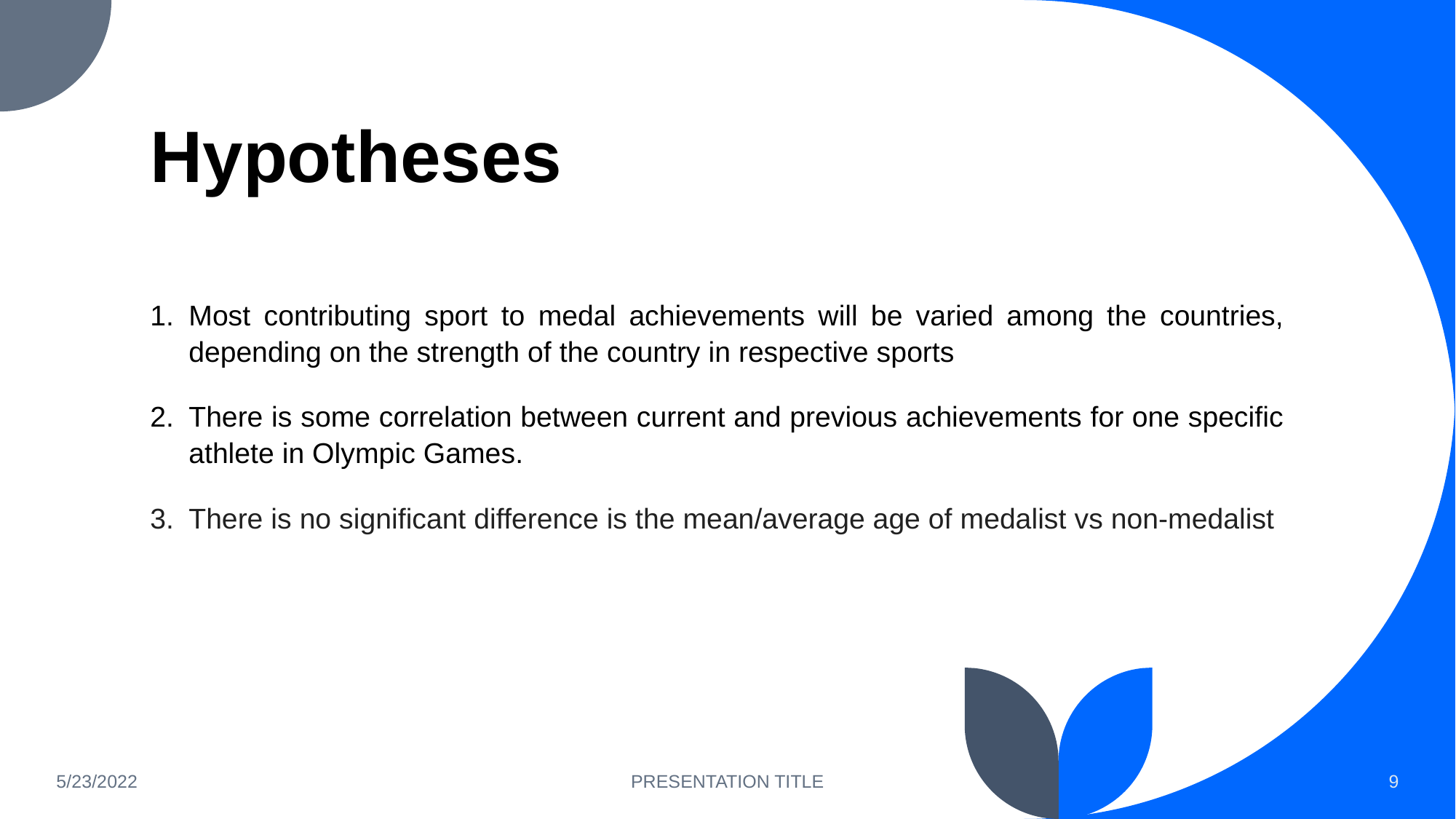

# Hypotheses

Most contributing sport to medal achievements will be varied among the countries, depending on the strength of the country in respective sports
There is some correlation between current and previous achievements for one specific athlete in Olympic Games.
There is no significant difference is the mean/average age of medalist vs non-medalist
5/23/2022
PRESENTATION TITLE
9